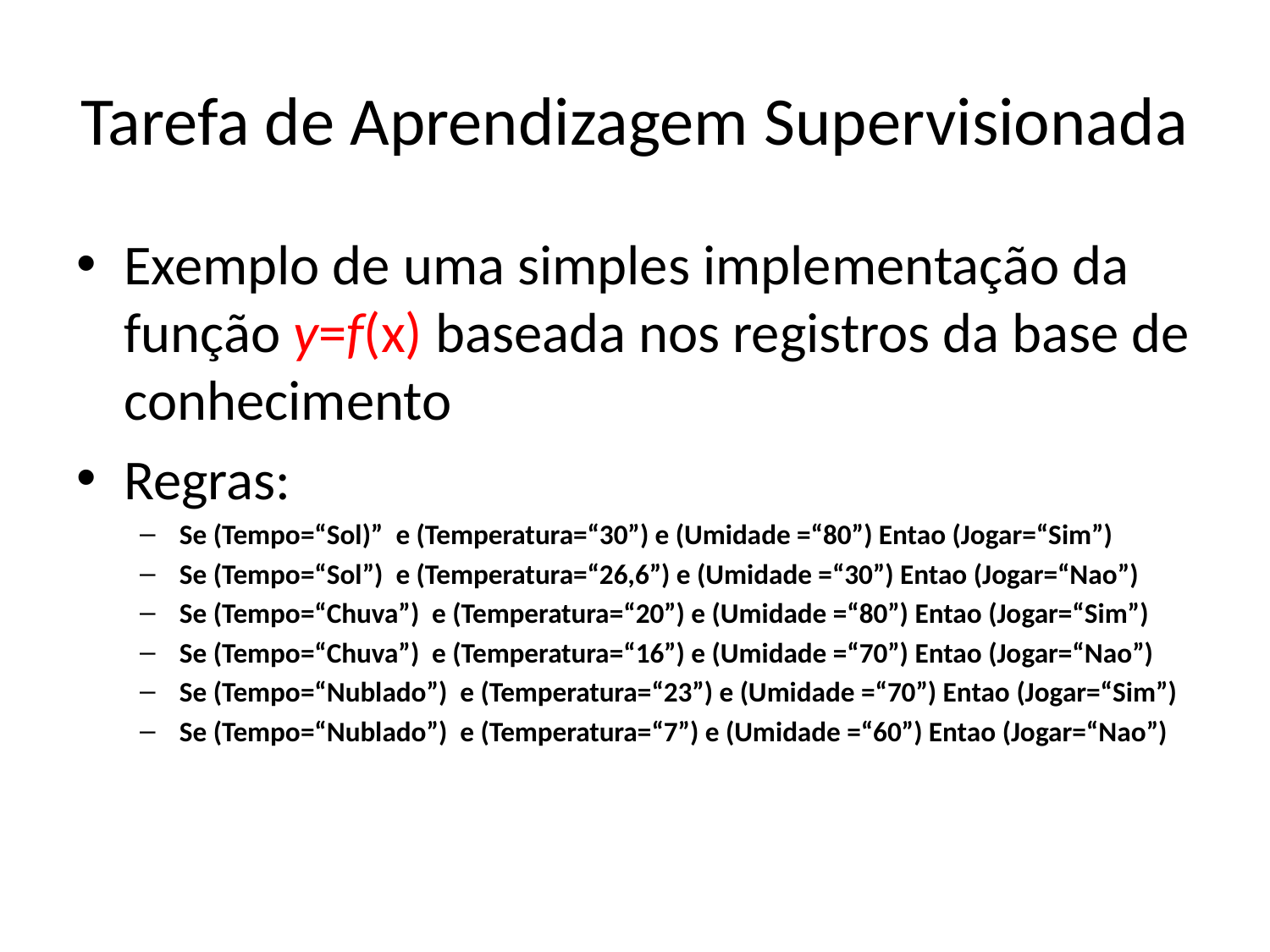

# Tarefa de Aprendizagem Supervisionada
Exemplo de uma simples implementação da função y=f(x) baseada nos registros da base de conhecimento
Regras:
Se (Tempo=“Sol)”  e (Temperatura=“30”) e (Umidade =“80”) Entao (Jogar=“Sim”)
Se (Tempo=“Sol”)  e (Temperatura=“26,6”) e (Umidade =“30”) Entao (Jogar=“Nao”)
Se (Tempo=“Chuva”)  e (Temperatura=“20”) e (Umidade =“80”) Entao (Jogar=“Sim”)
Se (Tempo=“Chuva”)  e (Temperatura=“16”) e (Umidade =“70”) Entao (Jogar=“Nao”)
Se (Tempo=“Nublado”)  e (Temperatura=“23”) e (Umidade =“70”) Entao (Jogar=“Sim”)
Se (Tempo=“Nublado”)  e (Temperatura=“7”) e (Umidade =“60”) Entao (Jogar=“Nao”)